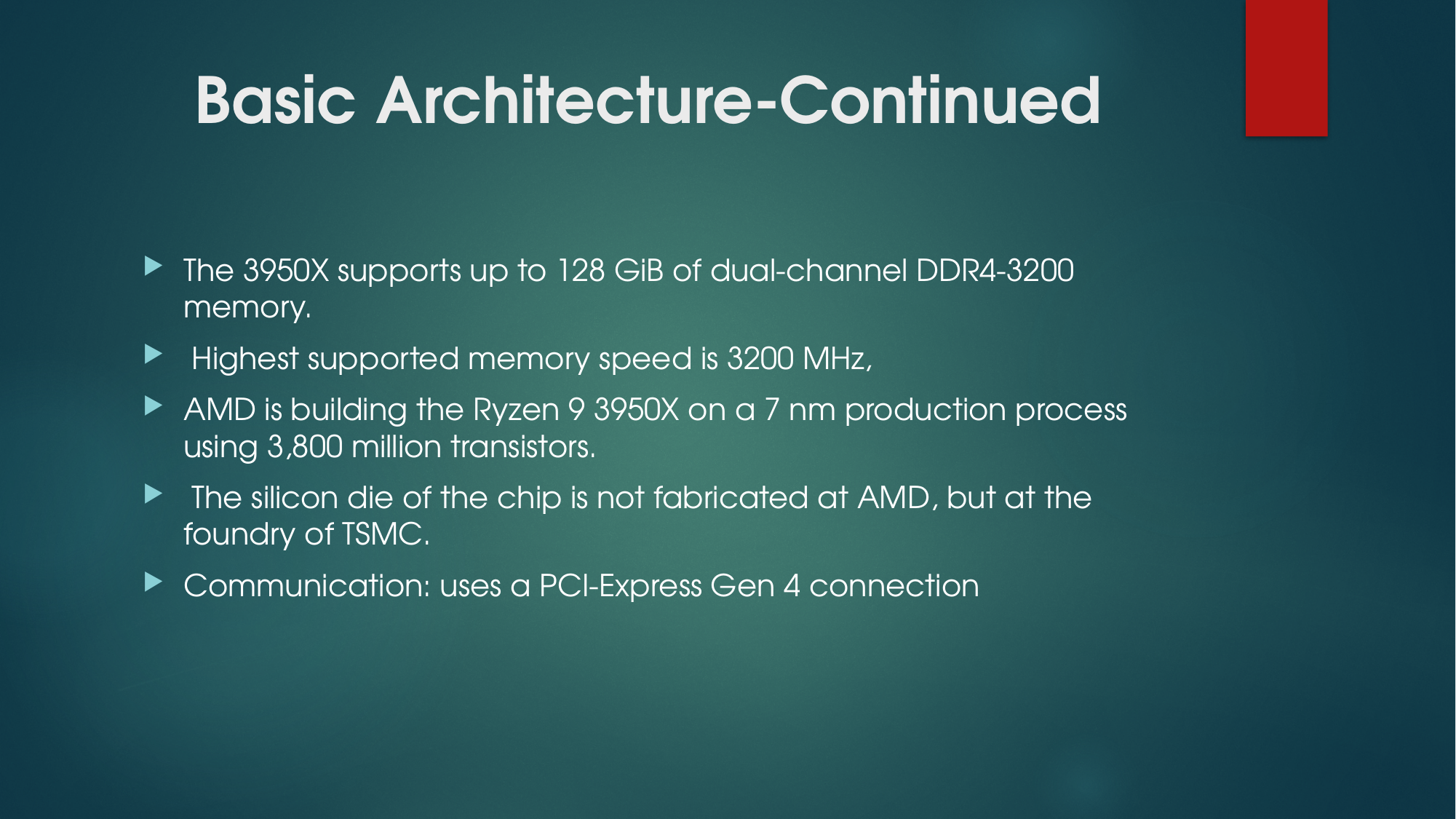

# Basic Architecture-Continued
The 3950X supports up to 128 GiB of dual-channel DDR4-3200 memory.
 Highest supported memory speed is 3200 MHz,
AMD is building the Ryzen 9 3950X on a 7 nm production process using 3,800 million transistors.
 The silicon die of the chip is not fabricated at AMD, but at the foundry of TSMC.
Communication: uses a PCI-Express Gen 4 connection